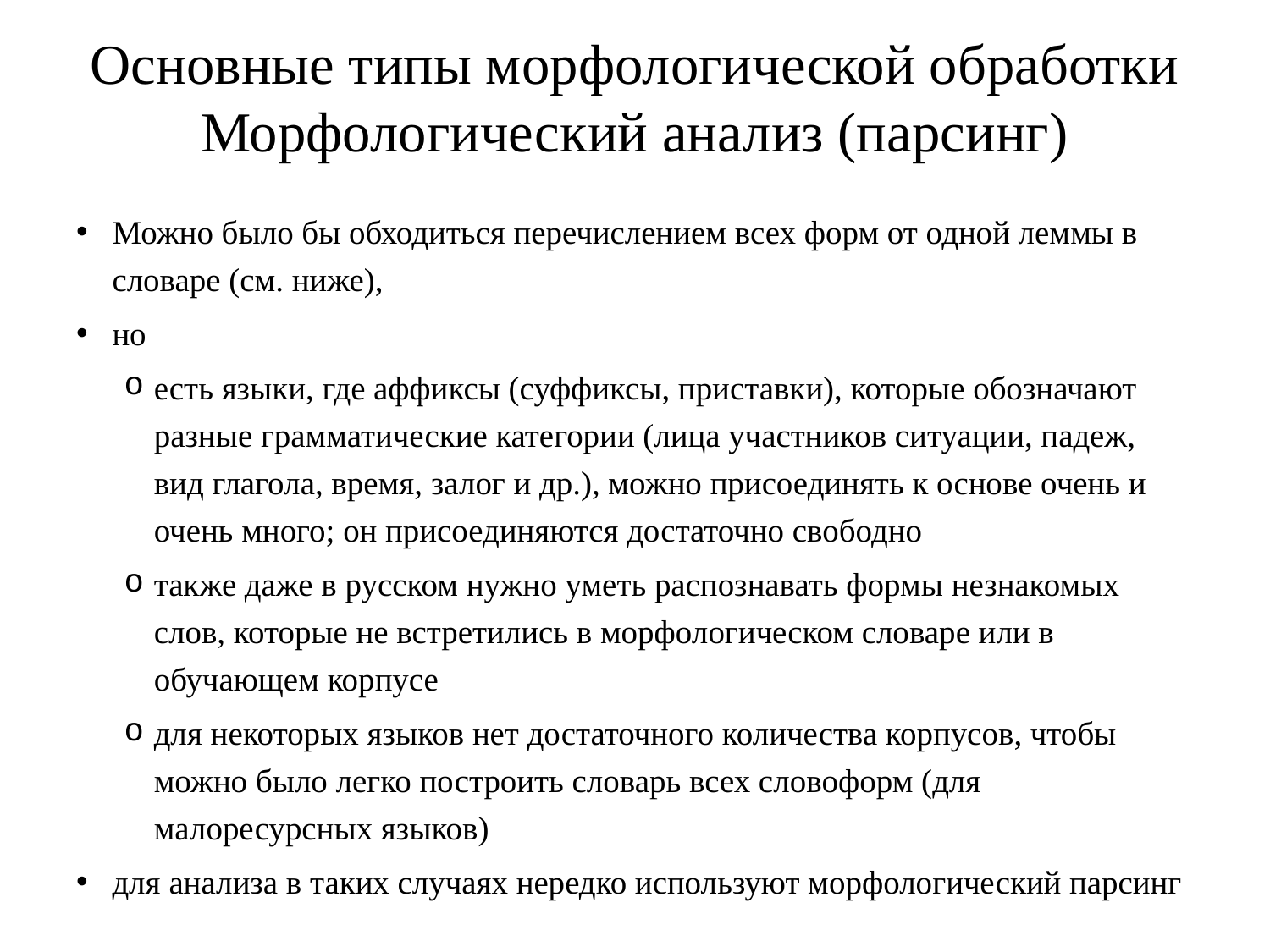

# Основные типы морфологической обработки Морфологический анализ (парсинг)
Можно было бы обходиться перечислением всех форм от одной леммы в словаре (см. ниже),
но
есть языки, где аффиксы (суффиксы, приставки), которые обозначают разные грамматические категории (лица участников ситуации, падеж, вид глагола, время, залог и др.), можно присоединять к основе очень и очень много; он присоединяются достаточно свободно
также даже в русском нужно уметь распознавать формы незнакомых слов, которые не встретились в морфологическом словаре или в обучающем корпусе
для некоторых языков нет достаточного количества корпусов, чтобы можно было легко построить словарь всех словоформ (для малоресурсных языков)
для анализа в таких случаях нередко используют морфологический парсинг